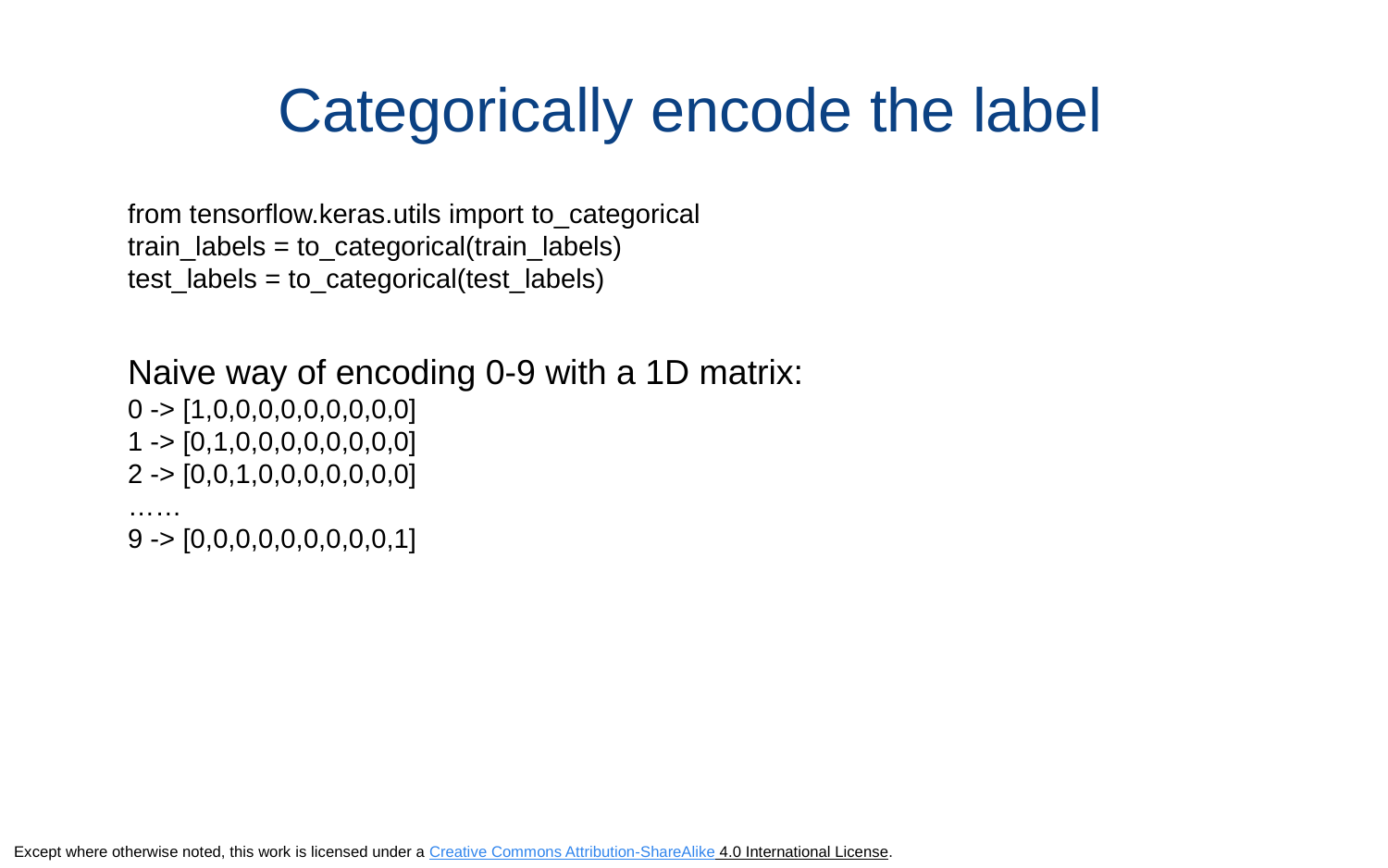

# Categorically encode the label
from tensorflow.keras.utils import to_categorical
train_labels = to_categorical(train_labels)
test_labels = to_categorical(test_labels)
Naive way of encoding 0-9 with a 1D matrix:
0 -> [1,0,0,0,0,0,0,0,0,0]
1 -> [0,1,0,0,0,0,0,0,0,0]
2 -> [0,0,1,0,0,0,0,0,0,0]
……
9 -> [0,0,0,0,0,0,0,0,0,1]